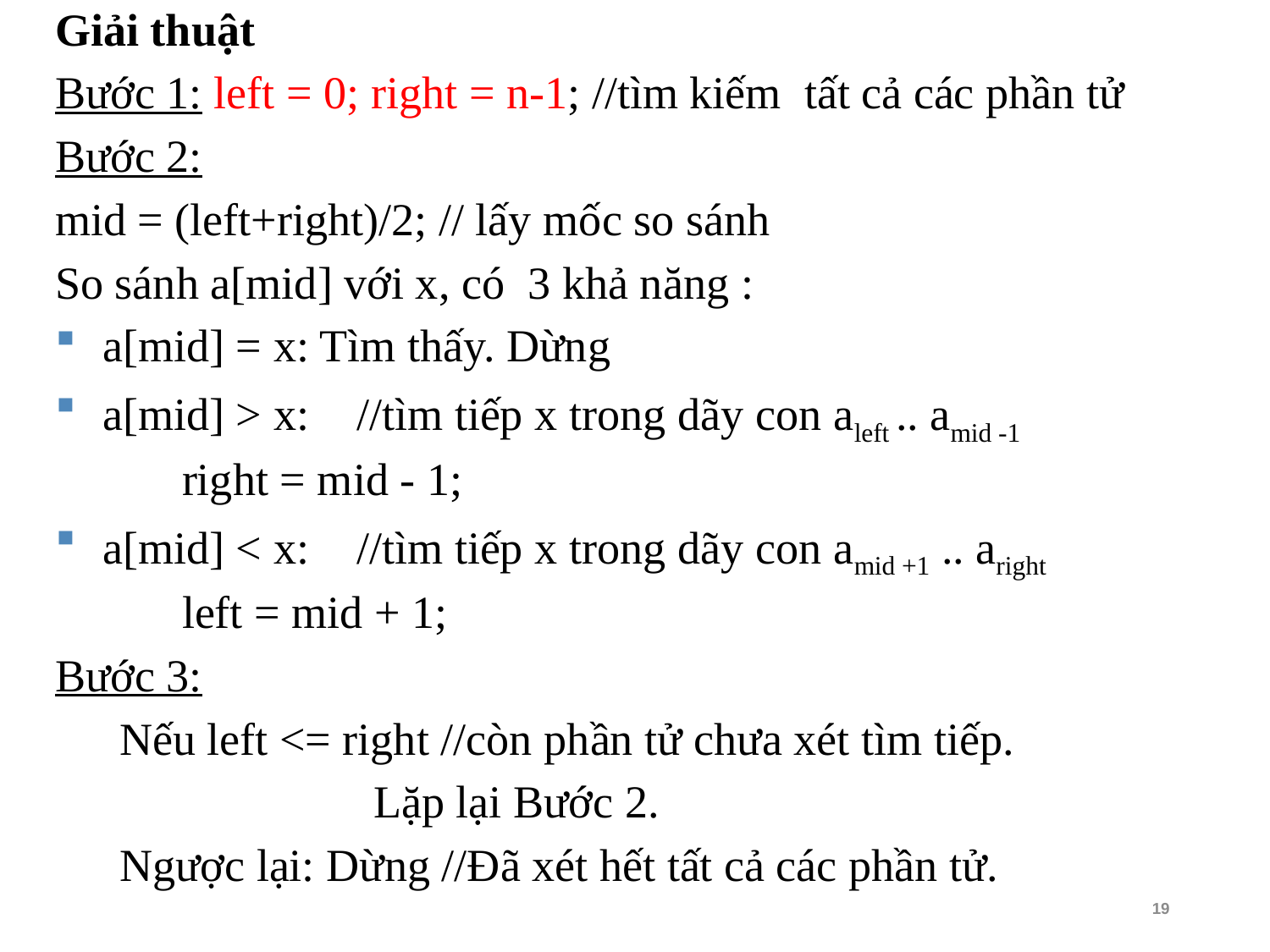

Giải thuật
Bước 1: left = 0; right = n-1; //tìm kiếm  tất cả các phần tử
Bước 2:
mid = (left+right)/2; // lấy mốc so sánh
So sánh a[mid] với x, có  3 khả năng :
a[mid] = x: Tìm thấy. Dừng
a[mid] > x: 	//tìm tiếp x trong dãy con aleft .. amid -1
	right = mid - 1;
a[mid] < x: 	//tìm tiếp x trong dãy con amid +1 .. aright
	left = mid + 1;
Bước 3:
	Nếu left <= right //còn phần tử chưa xét tìm tiếp.
			Lặp lại Bước 2.
	Ngược lại: Dừng //Ðã xét hết tất cả các phần tử.
19